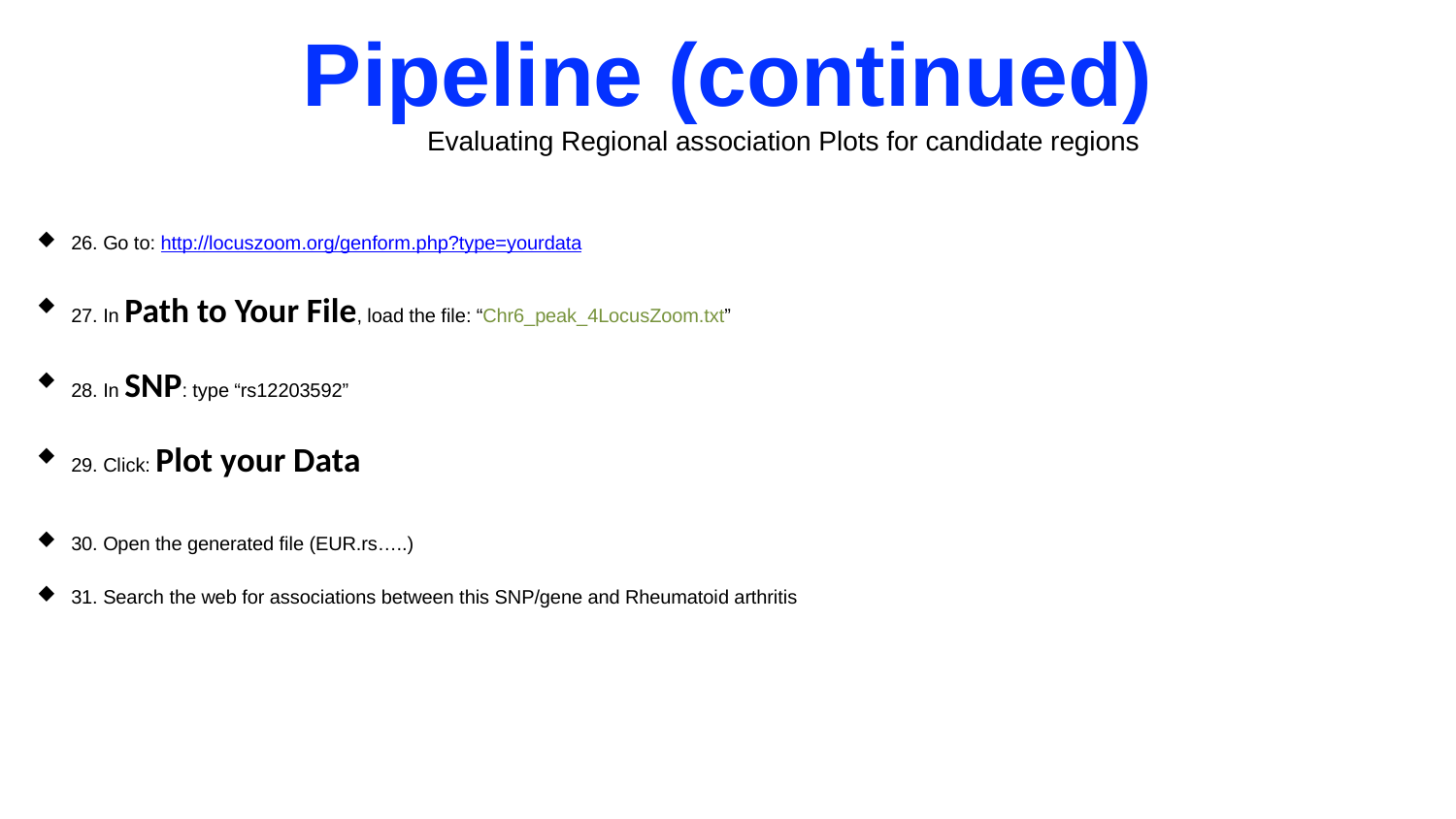

# Pipeline (continued)
Evaluating Regional association Plots for candidate regions
26. Go to: http://locuszoom.org/genform.php?type=yourdata

27. In Path to Your File, load the file: “Chr6_peak_4LocusZoom.txt”

28. In SNP: type “rs12203592”

29. Click: Plot your Data

30. Open the generated file (EUR.rs…..)

31. Search the web for associations between this SNP/gene and Rheumatoid arthritis